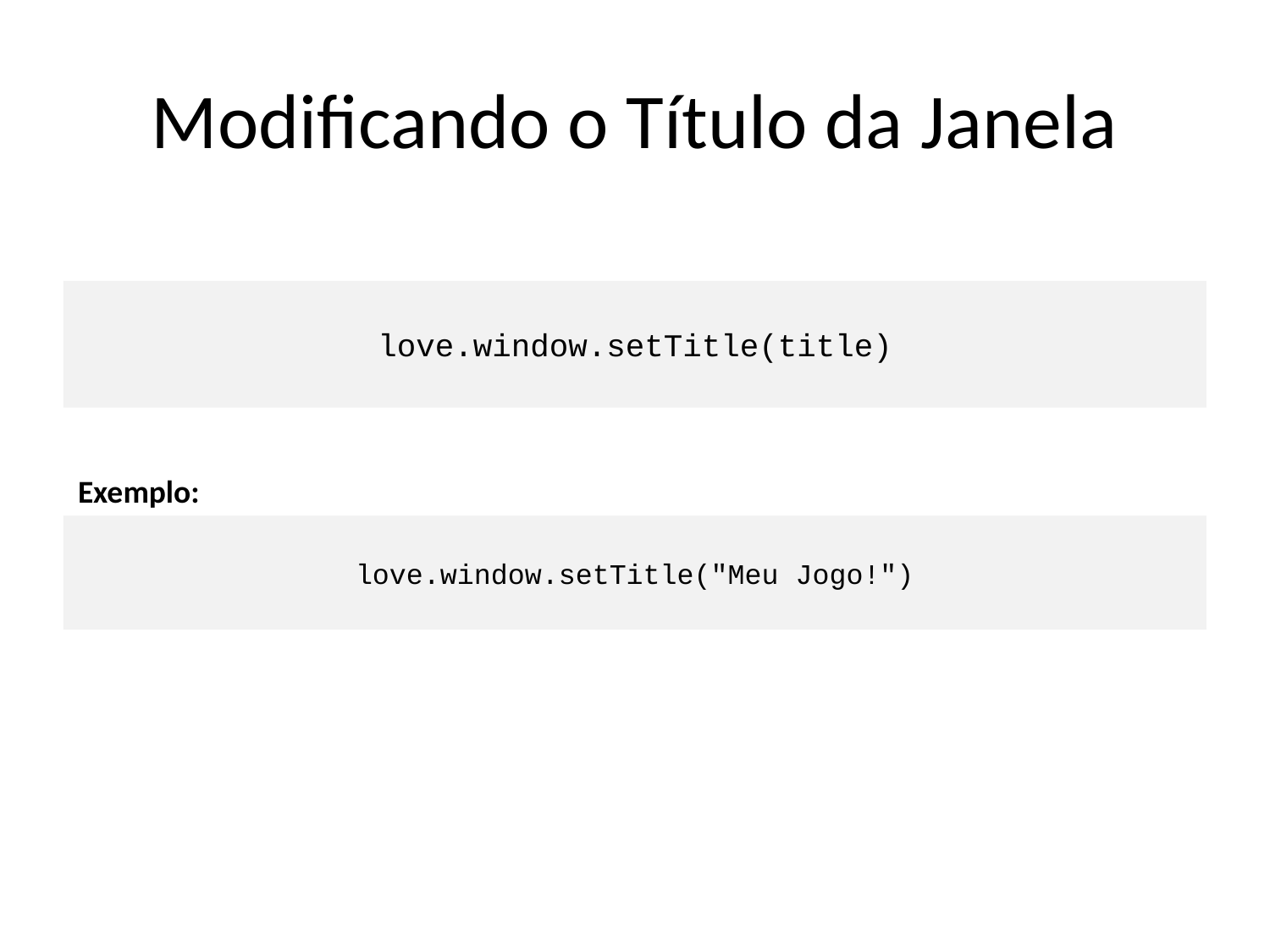

# Modificando o Título da Janela

love.window.setTitle(title)

Exemplo:

love.window.setTitle("Meu Jogo!")